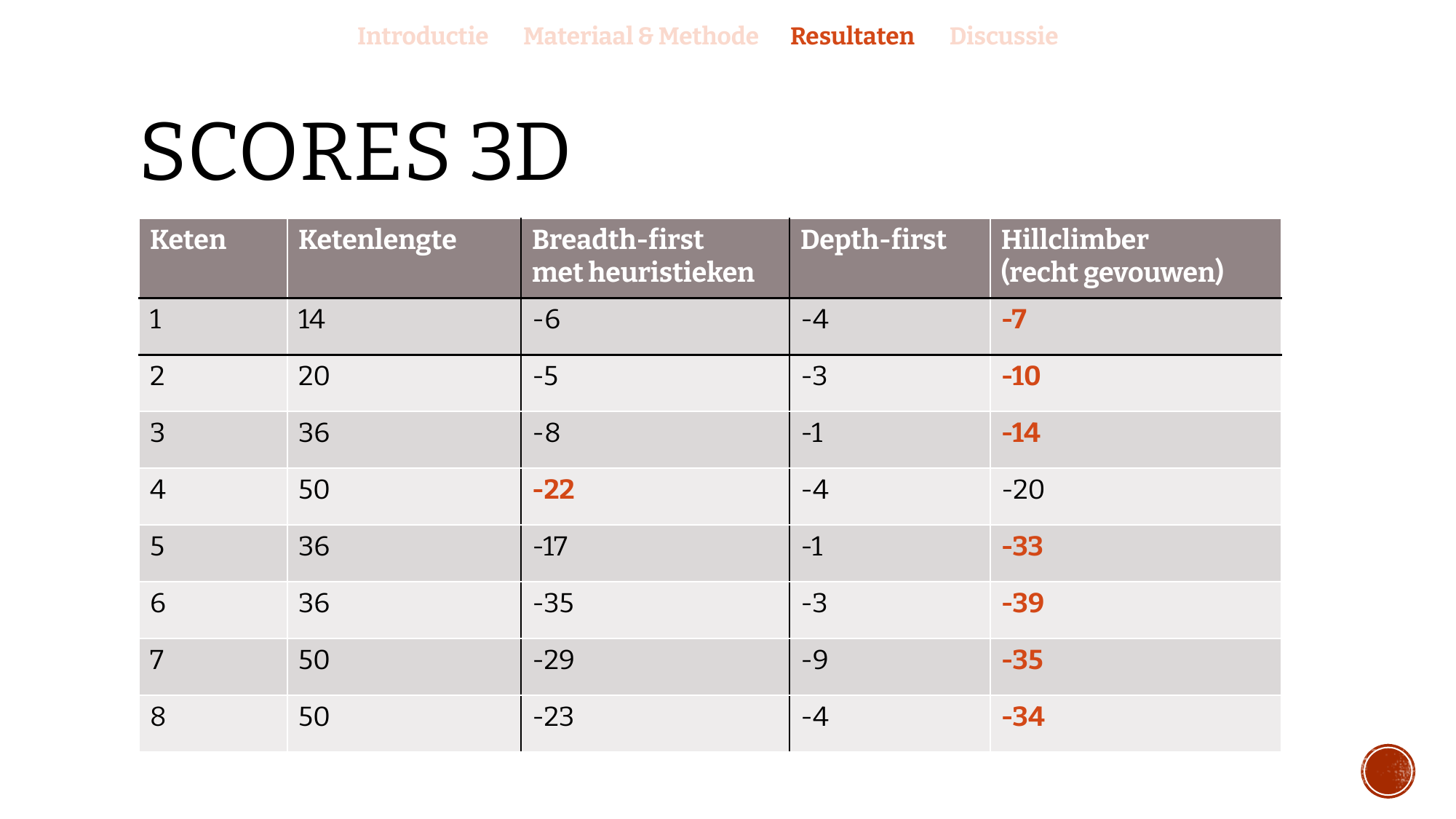

Introductie        Materiaal & Methode       Resultaten        Discussie
# scores 3D
| Keten | Ketenlengte | Breadth-first met heuristieken | Depth-first | Hillclimber (recht gevouwen) |
| --- | --- | --- | --- | --- |
| 1 | 14 | -6 | -4 | -7 |
| 2 | 20 | -5 | -3 | -10 |
| 3 | 36 | -8 | -1 | -14 |
| 4 | 50 | -22 | -4 | -20 |
| 5 | 36 | -17 | -1 | -33 |
| 6 | 36 | -35 | -3 | -39 |
| 7 | 50 | -29 | -9 | -35 |
| 8 | 50 | -23 | -4 | -34 |